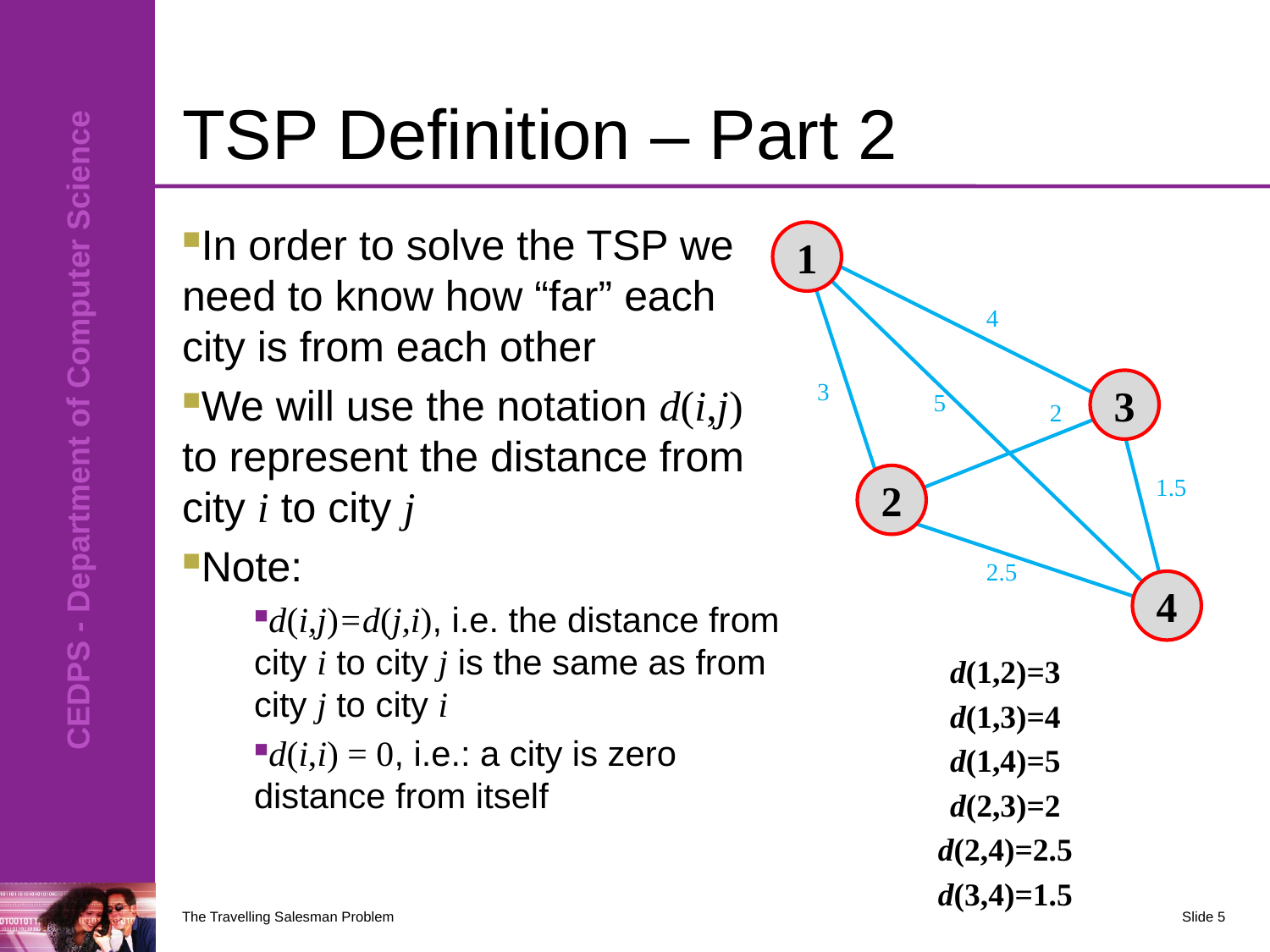

# TSP Definition – Part 2
In order to solve the TSP we need to know how “far” each city is from each other
We will use the notation d(i,j) to represent the distance from city i to city j
Note:
d(i,j)=d(j,i), i.e. the distance from city i to city j is the same as from city j to city i
d(i,i) = 0, i.e.: a city is zero distance from itself

1
4
3
3
5
2
2
1.5
2.5
4
d(1,2)=3
d(1,3)=4
d(1,4)=5
d(2,3)=2
d(2,4)=2.5
d(3,4)=1.5

The Travelling Salesman Problem
Slide 5